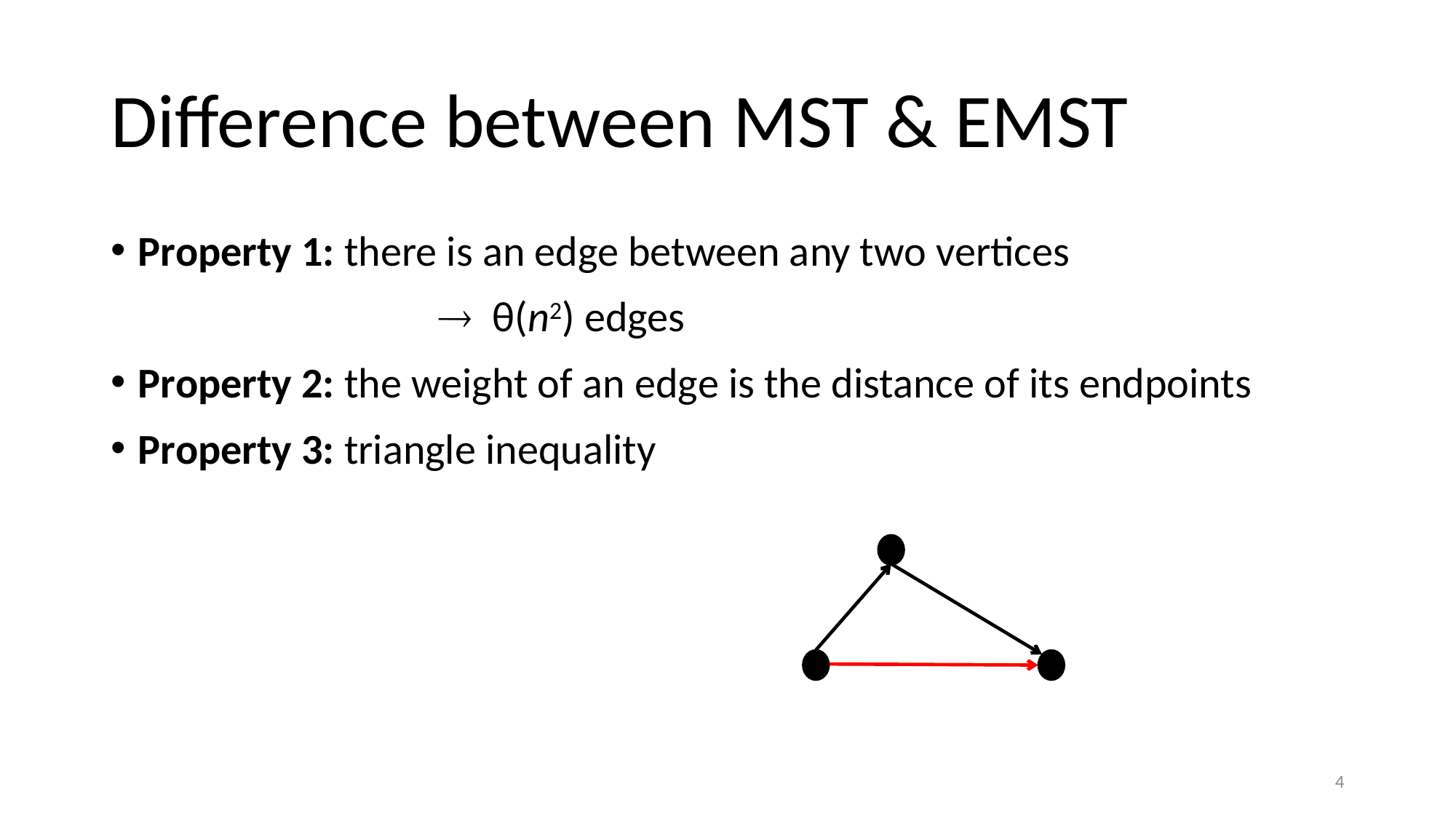

# Difference between MST & EMST
Property 1: there is an edge between any two vertices
			→  θ(n2) edges
Property 2: the weight of an edge is the distance of its endpoints
Property 3: triangle inequality

4